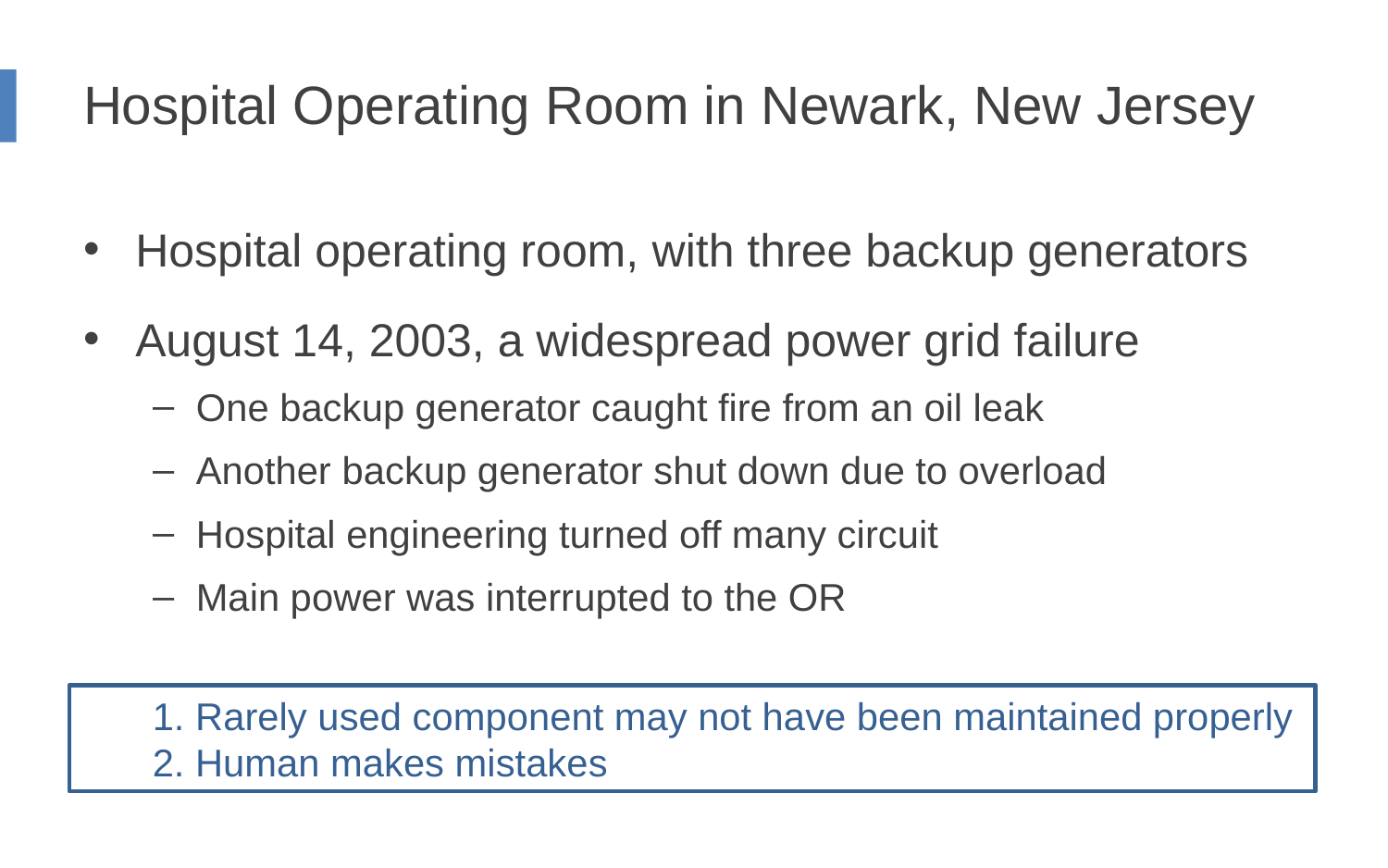

# Hospital Operating Room in Newark, New Jersey
Hospital operating room, with three backup generators
August 14, 2003, a widespread power grid failure
One backup generator caught fire from an oil leak
Another backup generator shut down due to overload
Hospital engineering turned off many circuit
Main power was interrupted to the OR

1. Rarely used component may not have been maintained properly
2. Human makes mistakes